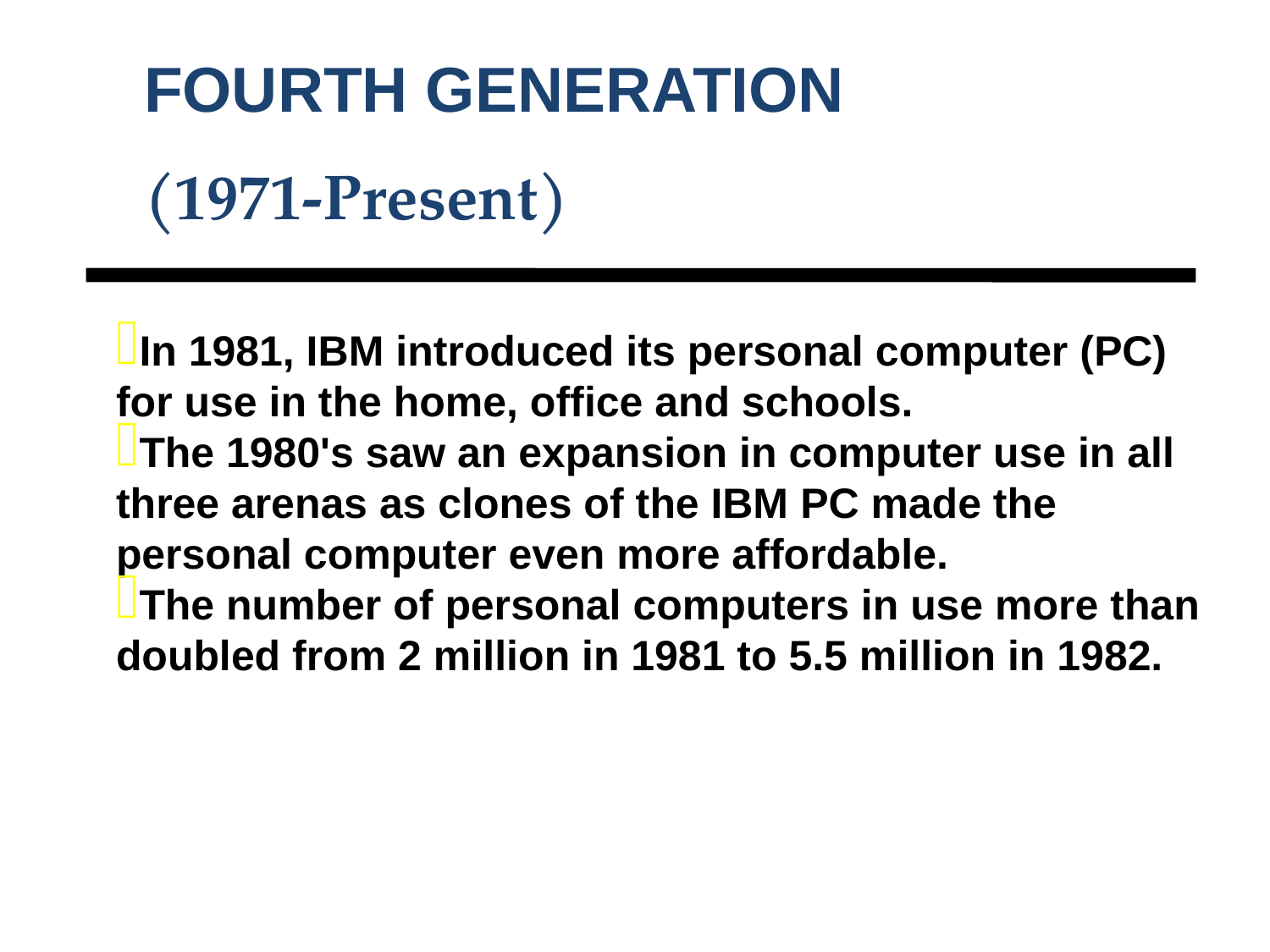

FOURTH GENERATION
(1971-Present)

In 1981, IBM introduced its personal computer (PC) for use in the home, office and schools.
The 1980's saw an expansion in computer use in all three arenas as clones of the IBM PC made the personal computer even more affordable.
The number of personal computers in use more than doubled from 2 million in 1981 to 5.5 million in 1982.